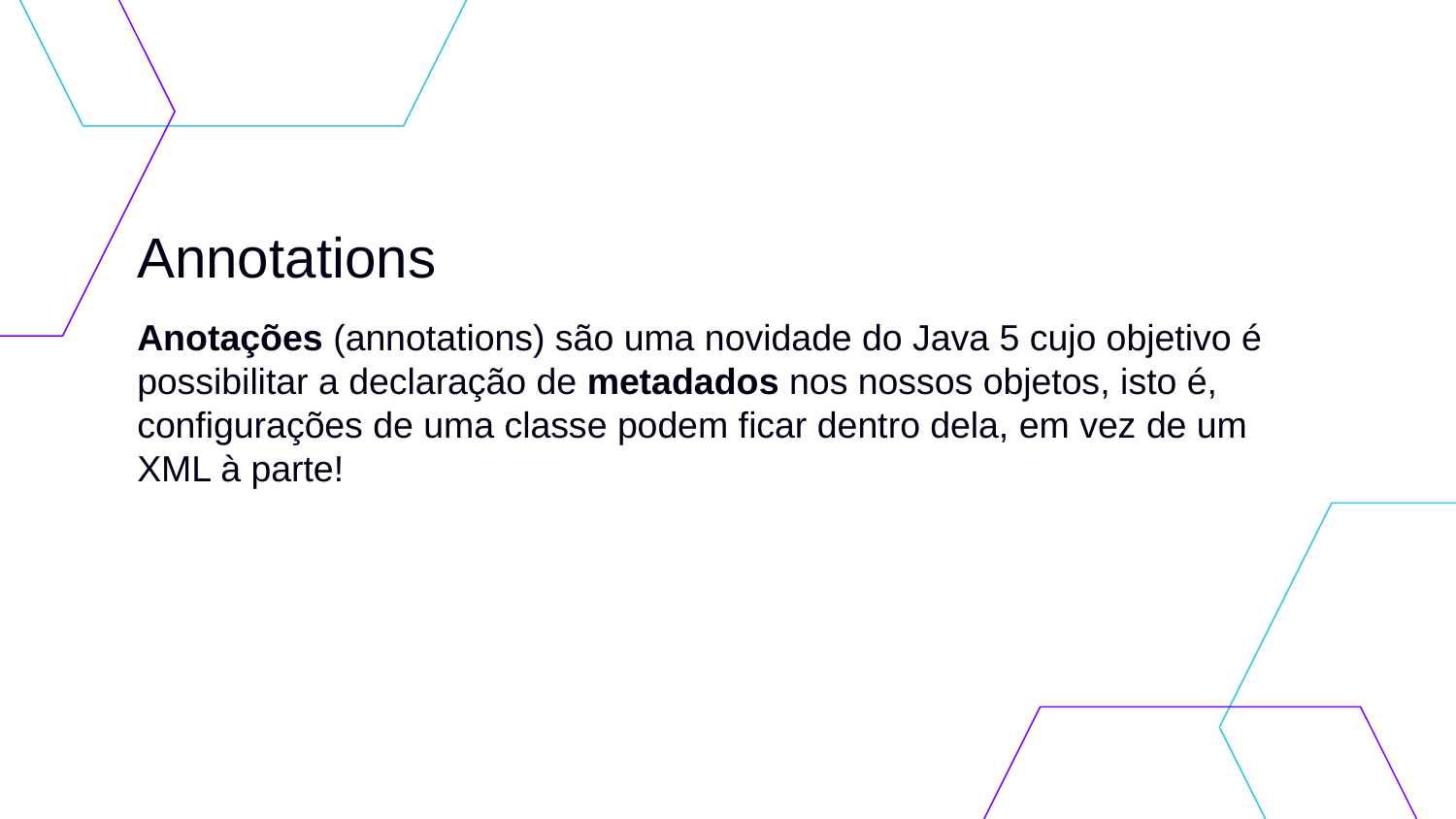

# Annotations

Anotações (annotations) são uma novidade do Java 5 cujo objetivo é possibilitar a declaração de metadados nos nossos objetos, isto é, configurações de uma classe podem ficar dentro dela, em vez de um XML à parte!